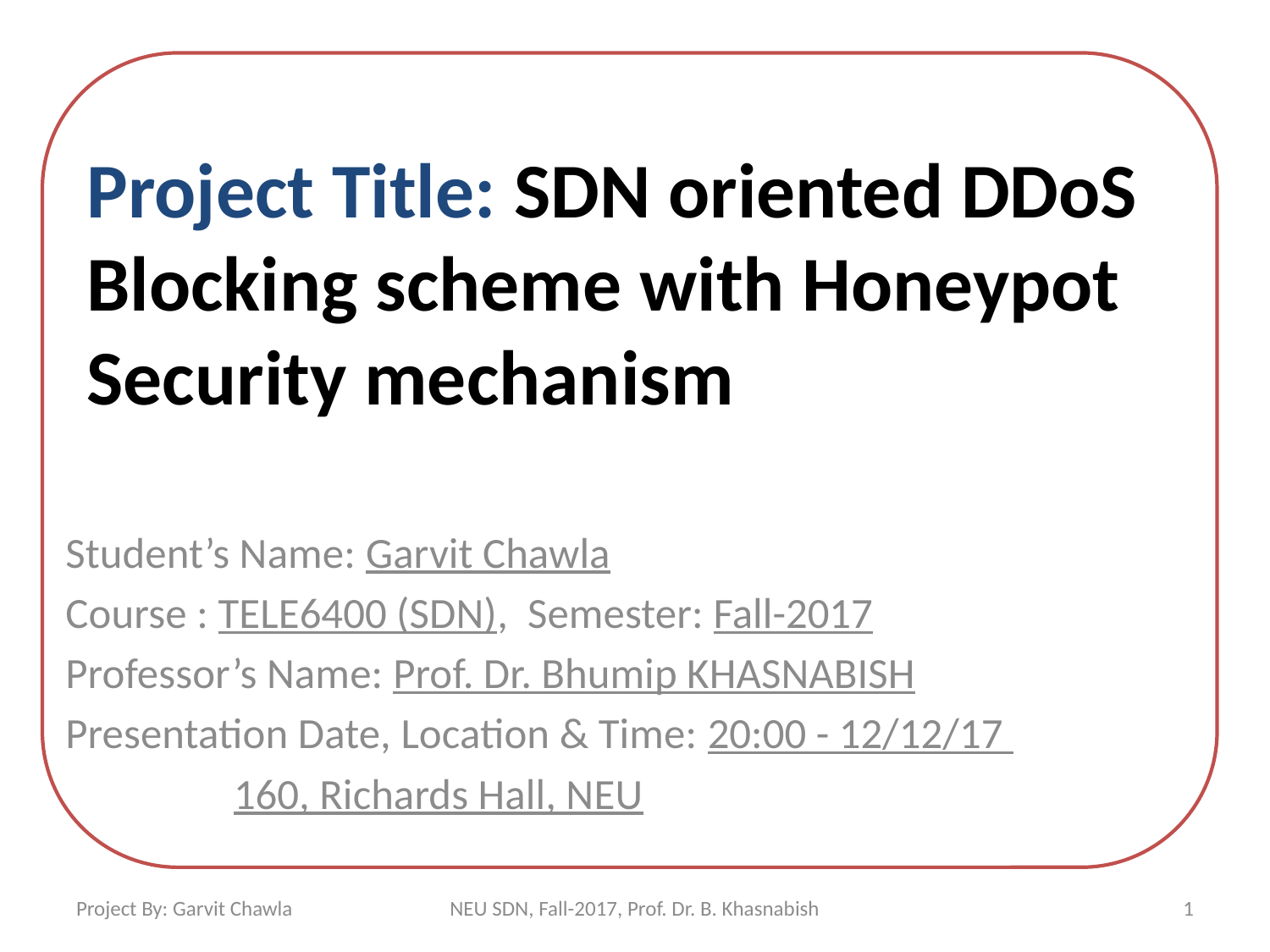

# Project Title: SDN oriented DDoS Blocking scheme with Honeypot Security mechanism
Student’s Name: Garvit Chawla
Course : TELE6400 (SDN),  Semester: Fall-2017
Professor’s Name: Prof. Dr. Bhumip KHASNABISH
Presentation Date, Location & Time: 20:00 - 12/12/17
					     160, Richards Hall, NEU

Project By: Garvit Chawla
NEU SDN, Fall-2017, Prof. Dr. B. Khasnabish
1